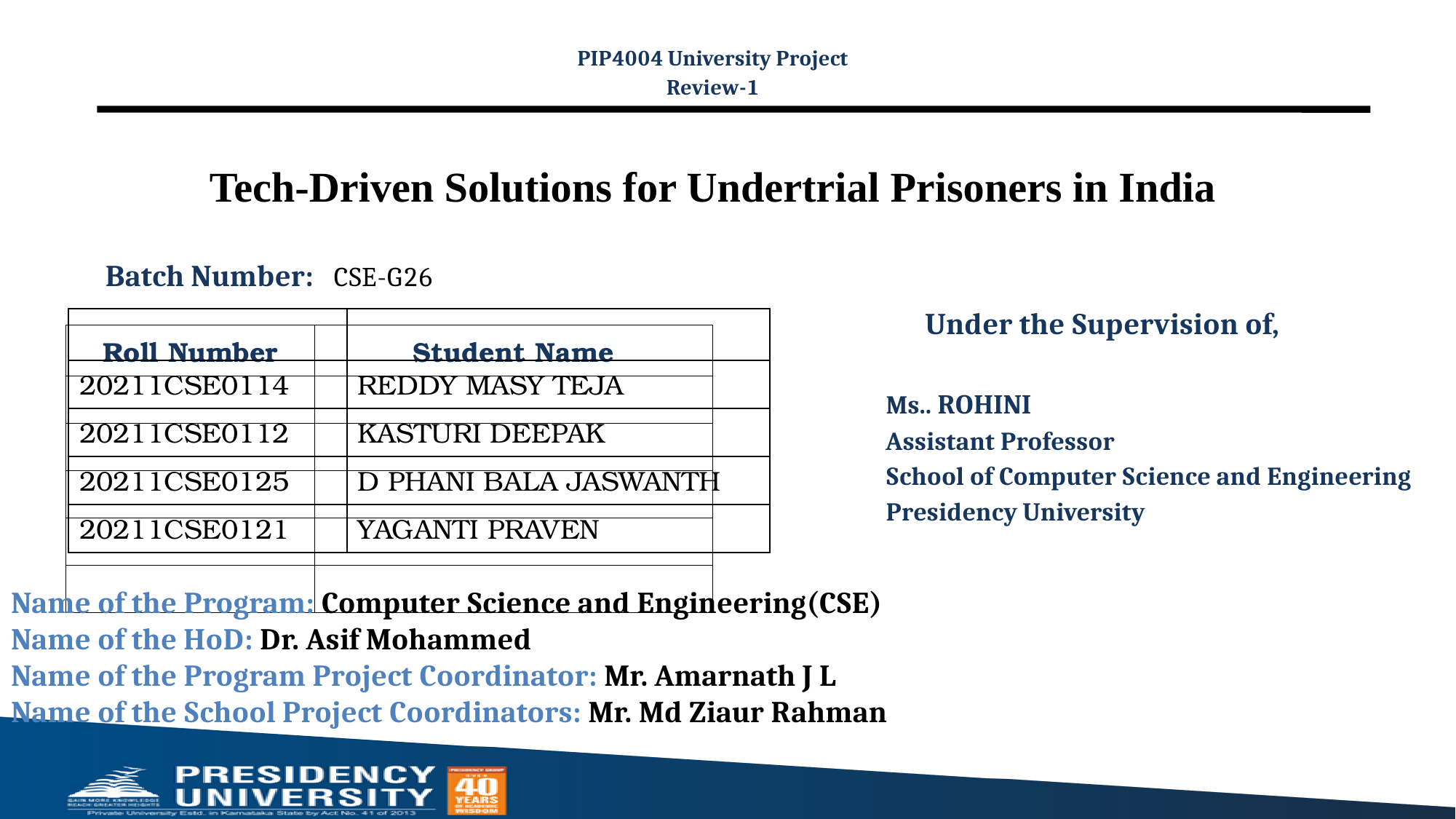

PIP4004 University Project
Review-1
# Tech-Driven Solutions for Undertrial Prisoners in India
Batch Number:

CSE-G26
Under the Supervision of,

                  Ms.. ROHINI
                  Assistant Professor
                  School of Computer Science and Engineering
                  Presidency University

|  |  |
| --- | --- |
| 20211CSE0114 | REDDY MASY TEJA |
| 20211CSE0112 | KASTURI DEEPAK |
| 20211CSE0125 | D PHANI BALA JASWANTH |
| 20211CSE0121 | YAGANTI PRAVEN |
| Roll Number | Student Name |
| --- | --- |
|  |  |
|  |  |
|  |  |
|  |  |
|  |  |

Name of the Program: Computer Science and Engineering(CSE)
Name of the HoD: Dr. Asif Mohammed
Name of the Program Project Coordinator: Mr. Amarnath J L
Name of the School Project Coordinators: Mr. Md Ziaur Rahman